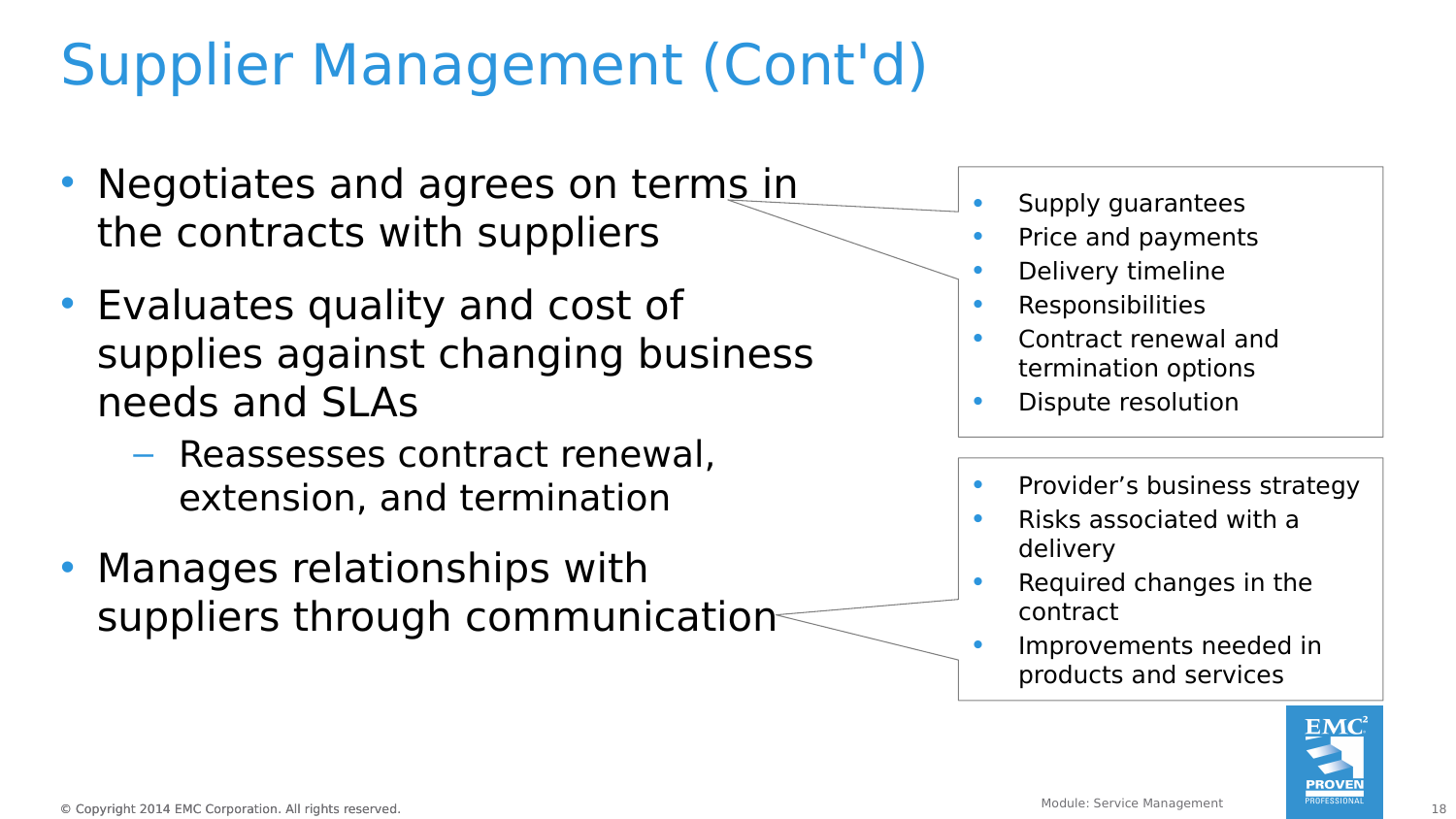

# Supplier Management (Cont'd)
Negotiates and agrees on terms in the contracts with suppliers
Evaluates quality and cost of supplies against changing business needs and SLAs
Reassesses contract renewal, extension, and termination
Manages relationships with suppliers through communication

Supply guarantees
Price and payments
Delivery timeline
Responsibilities
Contract renewal and termination options
Dispute resolution
Provider’s business strategy
Risks associated with a delivery
Required changes in the contract
Improvements needed in products and services
Module: Service Management